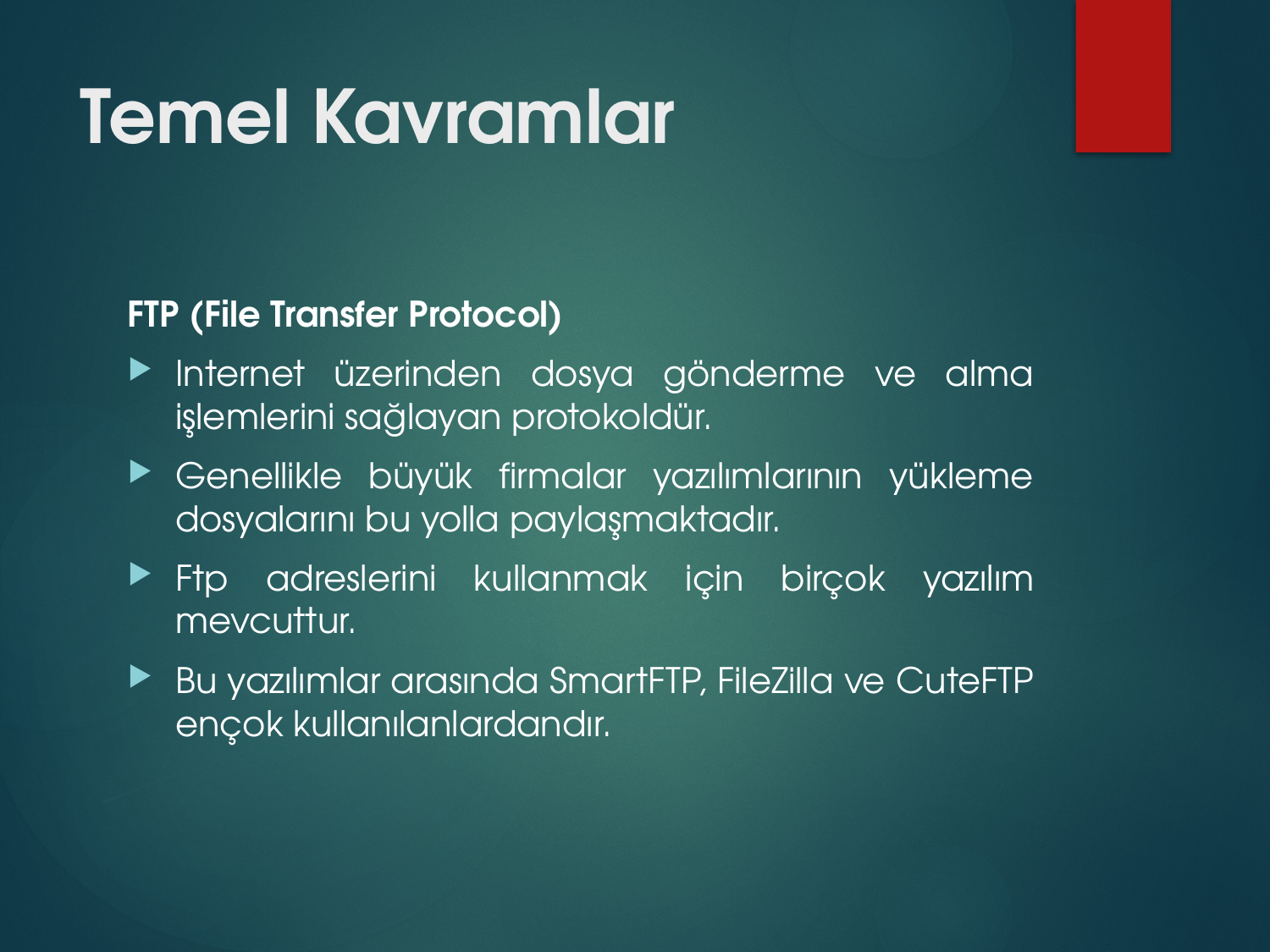

# Temel Kavramlar
FTP (File Transfer Protocol)
Internet üzerinden dosya gönderme ve alma işlemlerini sağlayan protokoldür.
Genellikle büyük firmalar yazılımlarının yükleme dosyalarını bu yolla paylaşmaktadır.
Ftp adreslerini kullanmak için birçok yazılım mevcuttur.
Bu yazılımlar arasında SmartFTP, FileZilla ve CuteFTP ençok kullanılanlardandır.